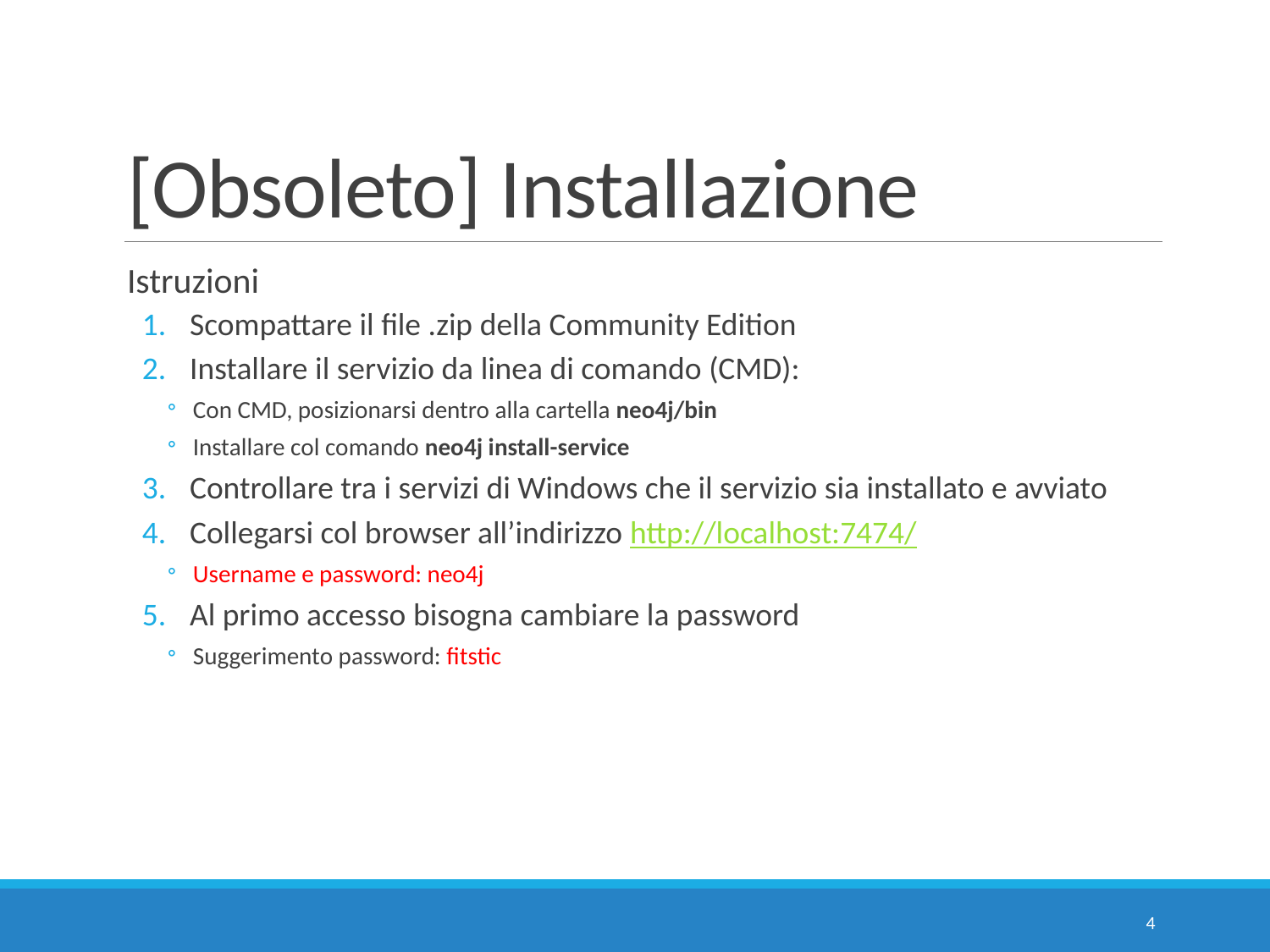

# [Obsoleto] Installazione
Istruzioni
Scompattare il file .zip della Community Edition
Installare il servizio da linea di comando (CMD):
Con CMD, posizionarsi dentro alla cartella neo4j/bin
Installare col comando neo4j install-service
Controllare tra i servizi di Windows che il servizio sia installato e avviato
Collegarsi col browser all’indirizzo http://localhost:7474/
Username e password: neo4j
Al primo accesso bisogna cambiare la password
Suggerimento password: fitstic
4